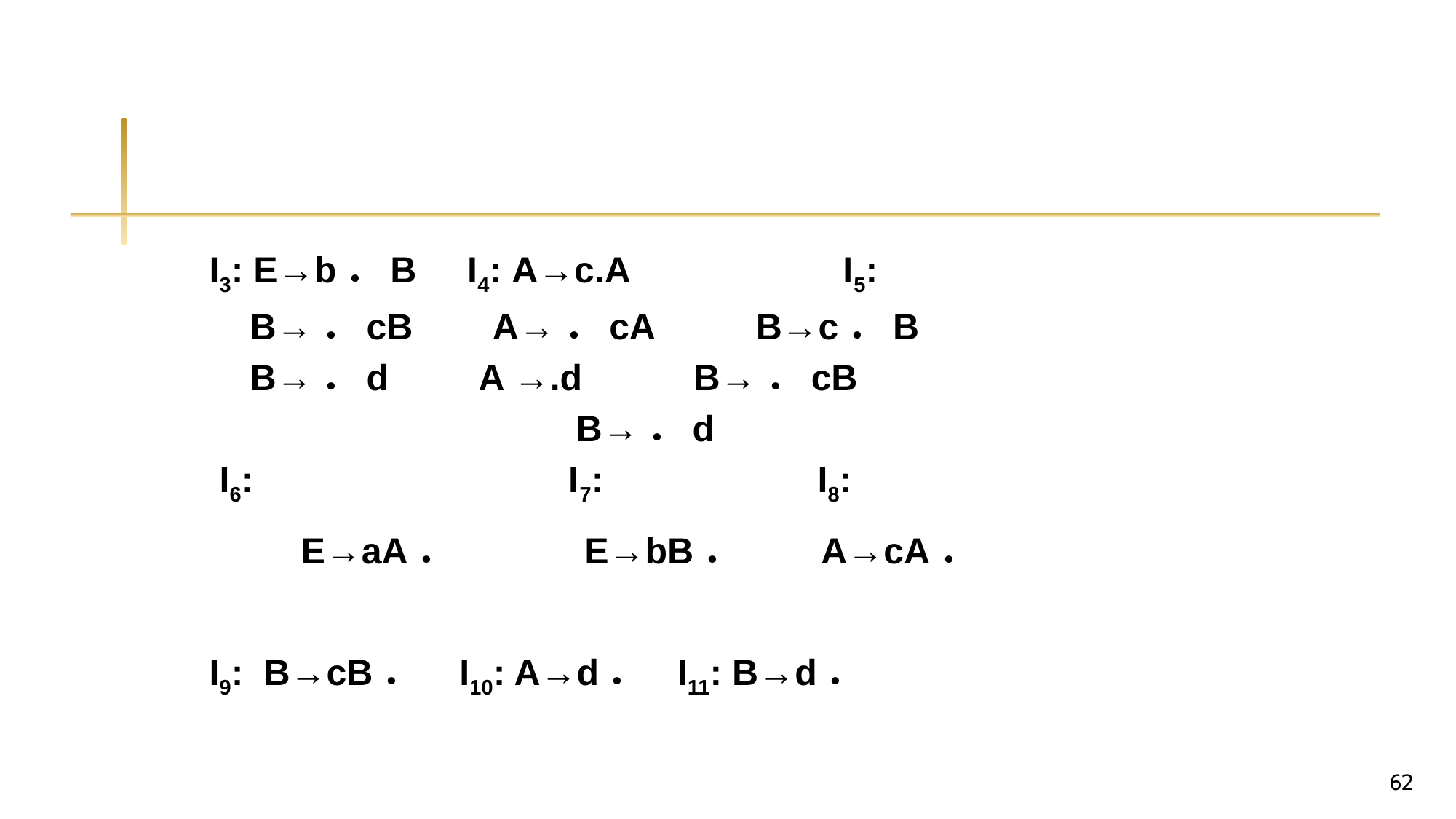

I3: E→b．B     I4: A→c.A                     I5:
     B→．cB        A→．cA          B→c．B
     B→．d         A →.d           B→．cB
                                     B→．d
  I6:                               I7:                     I8:
          E→aA．               E→bB．         A→cA．

 I9:  B→cB．    I10: A→d．   I11: B→d．
62